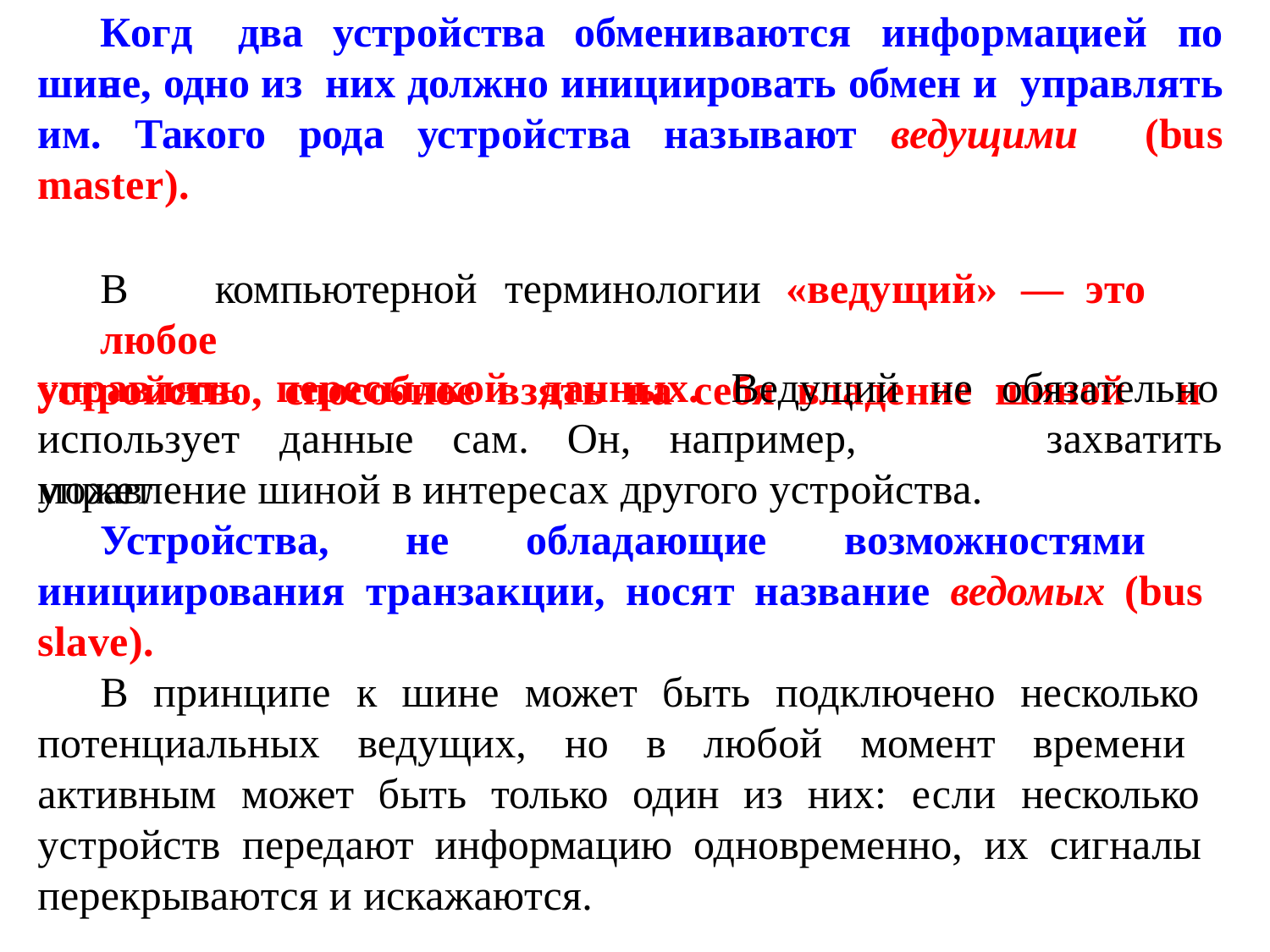

Когда
два	устройства
обмениваются
информацией	по
шине, одно из них долж­но инициировать обмен и  управлять им. Такого рода устройства называют ведущи­ми  (bus master).

В	компьютерной	терминологии	«ведущий»	—	это	любое
устрой­ство,  способное  взять  на  себя  владение  шиной    и
управлять	пересылкой	данных.	Ведущий	не  использует		данные	сам.		Он,	например,	может
обязательно
захватить
управление шиной в интересах другого устройства.
Устройства, не обладающие возможностями  инициирования транзакции, носят название ведомых (bus  slave).
В принципе к шине может быть подключено несколько  потенциальных ведущих, но в любой момент времени  активным может быть только один из них: если не­сколько  устройств передают информацию одновременно, их сигналы  перекрыва­ются и искажаются.